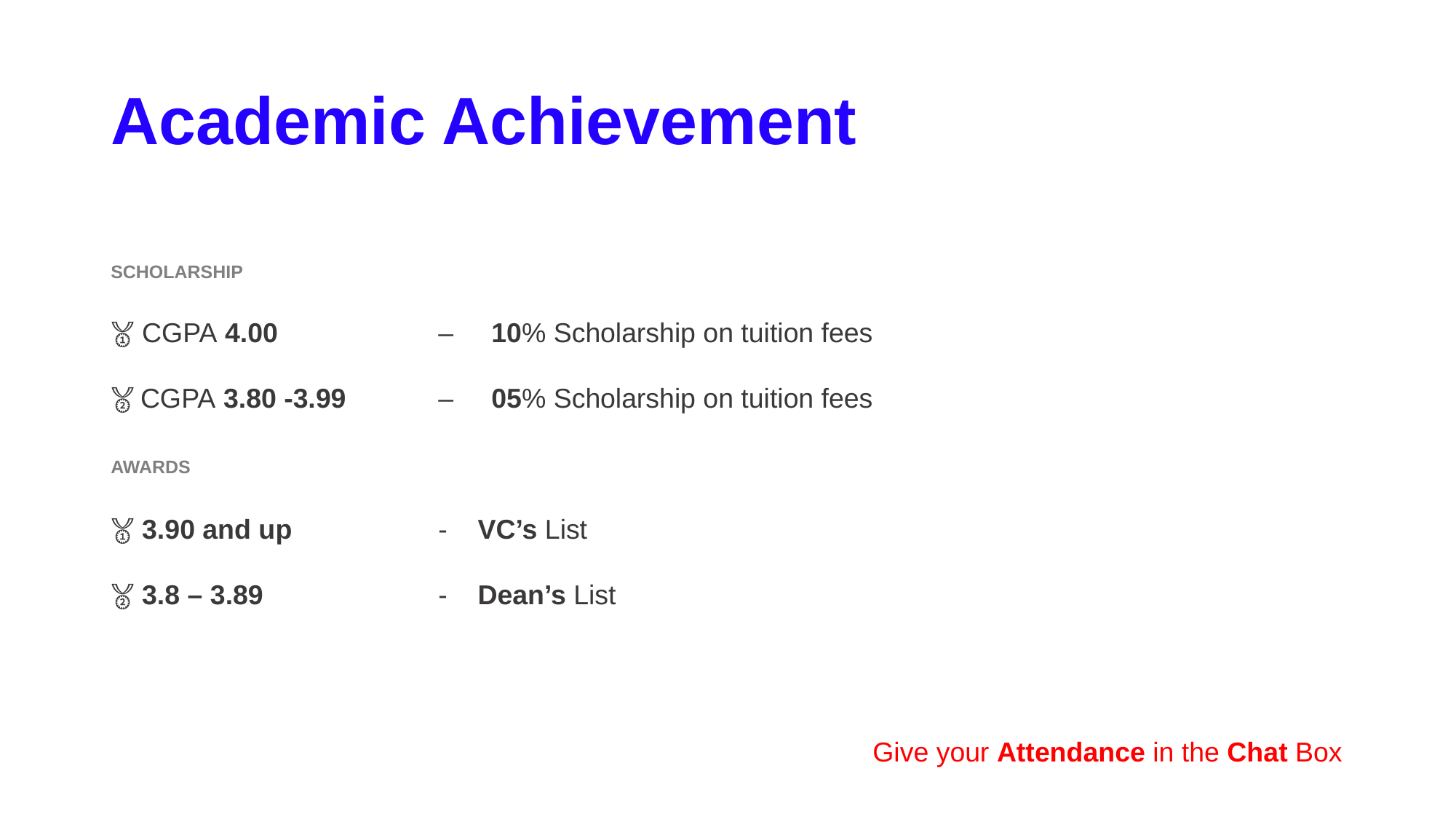

# Academic Achievement
SCHOLARSHIP
🥇 CGPA 4.00 		–     10% Scholarship on tuition fees
🥈 CGPA 3.80 -3.99	–     05% Scholarship on tuition fees
AWARDS
🥇 3.90 and up 		-    VC’s List
🥈 3.8 – 3.89    		-    Dean’s List
Give your Attendance in the Chat Box